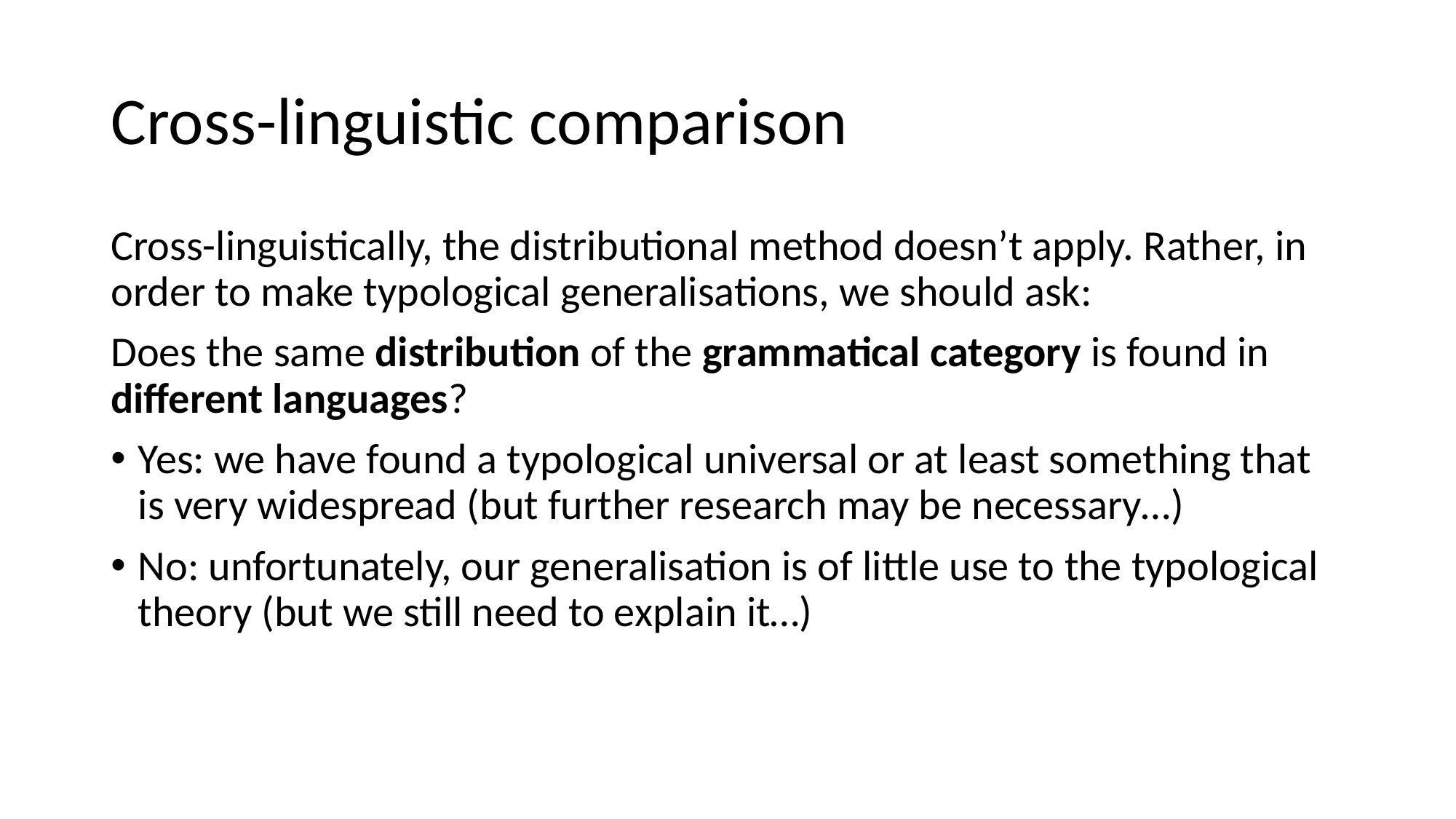

# Cross-linguistic comparison
Cross-linguistically, the distributional method doesn’t apply. Rather, in order to make typological generalisations, we should ask:
Does the same distribution of the grammatical category is found in different languages?
Yes: we have found a typological universal or at least something that is very widespread (but further research may be necessary…)
No: unfortunately, our generalisation is of little use to the typological theory (but we still need to explain it…)